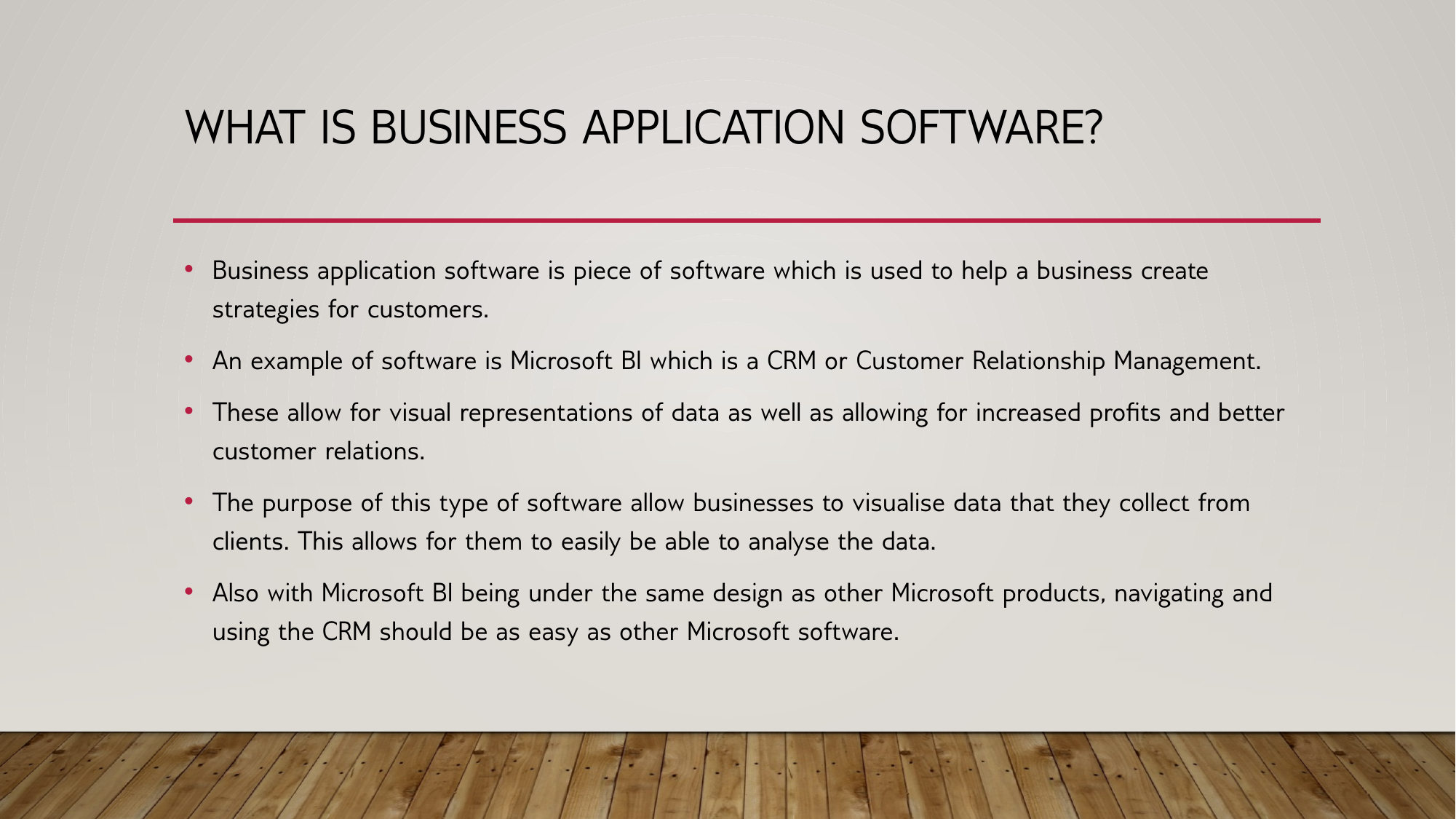

# What Is business application software?
Business application software is piece of software which is used to help a business create strategies for customers.
An example of software is Microsoft BI which is a CRM or Customer Relationship Management.
These allow for visual representations of data as well as allowing for increased profits and better customer relations.
The purpose of this type of software allow businesses to visualise data that they collect from clients. This allows for them to easily be able to analyse the data.
Also with Microsoft BI being under the same design as other Microsoft products, navigating and using the CRM should be as easy as other Microsoft software.